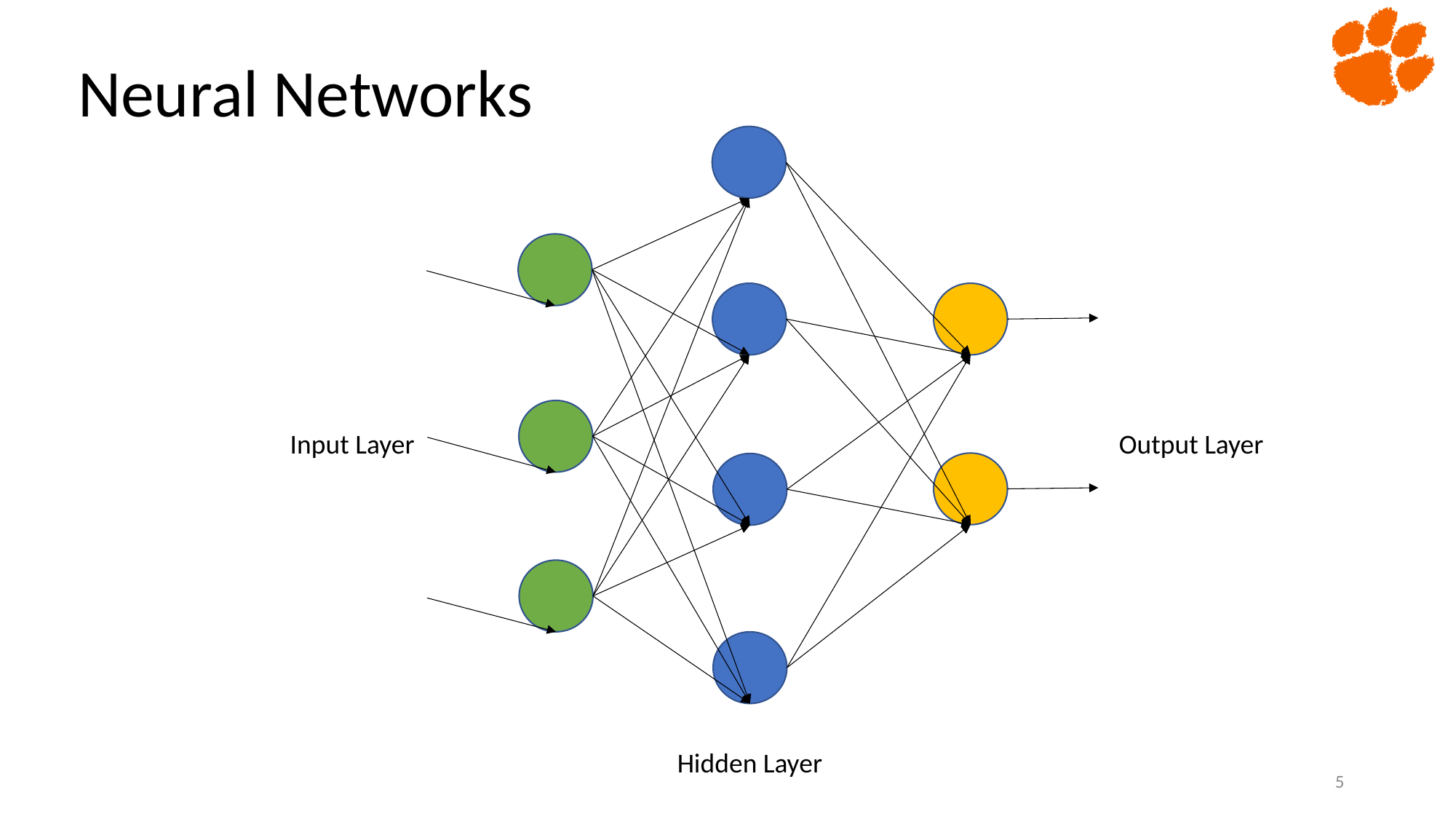

# Neural Networks

Input Layer
Output Layer

Hidden Layer
5